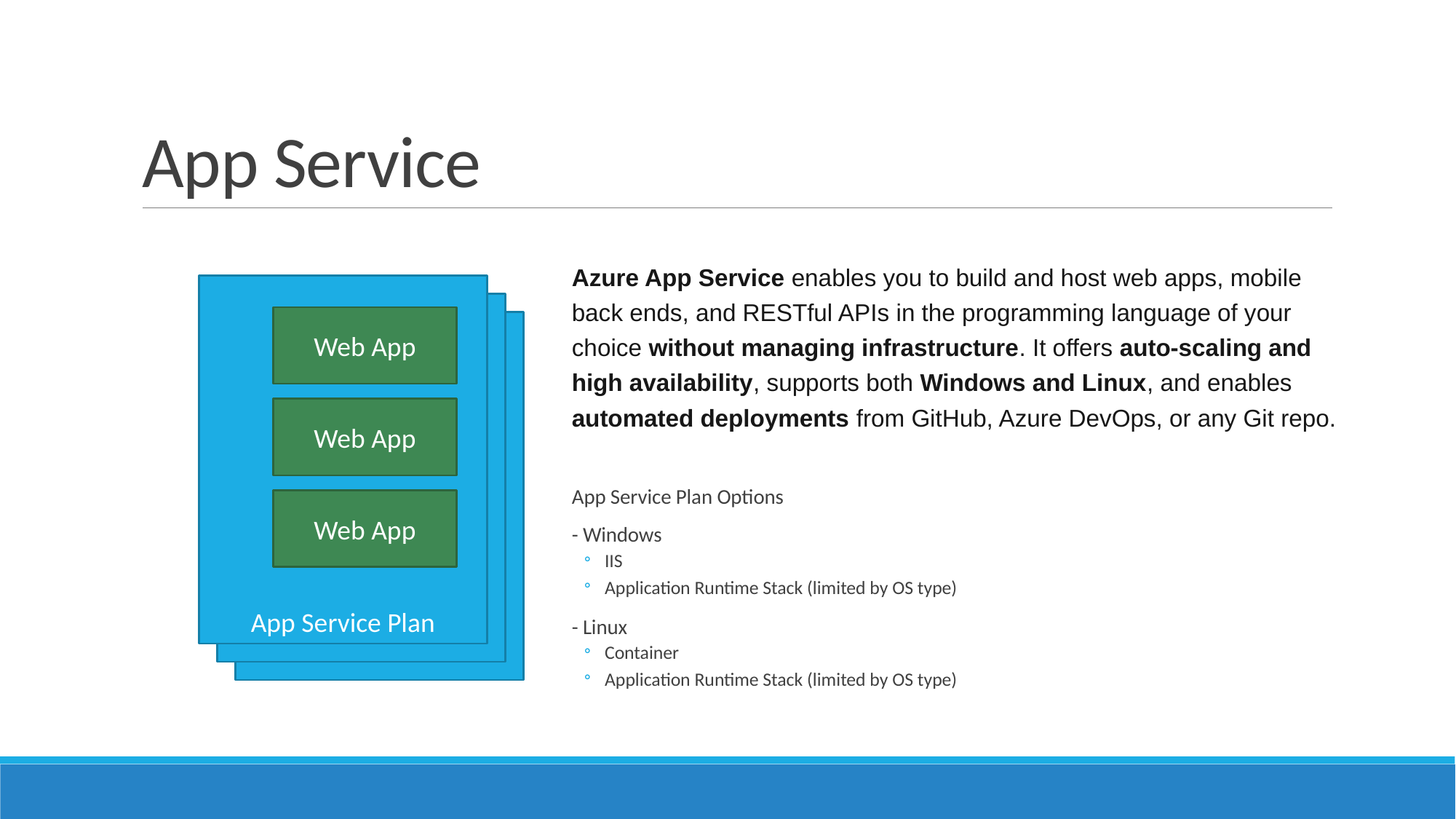

# App Service
Azure App Service enables you to build and host web apps, mobile back ends, and RESTful APIs in the programming language of your choice without managing infrastructure. It offers auto-scaling and high availability, supports both Windows and Linux, and enables automated deployments from GitHub, Azure DevOps, or any Git repo.

App Service Plan Options
- Windows
IIS
Application Runtime Stack (limited by OS type)
- Linux
Container
Application Runtime Stack (limited by OS type)
App Service Plan

Web App

Web App
Web App